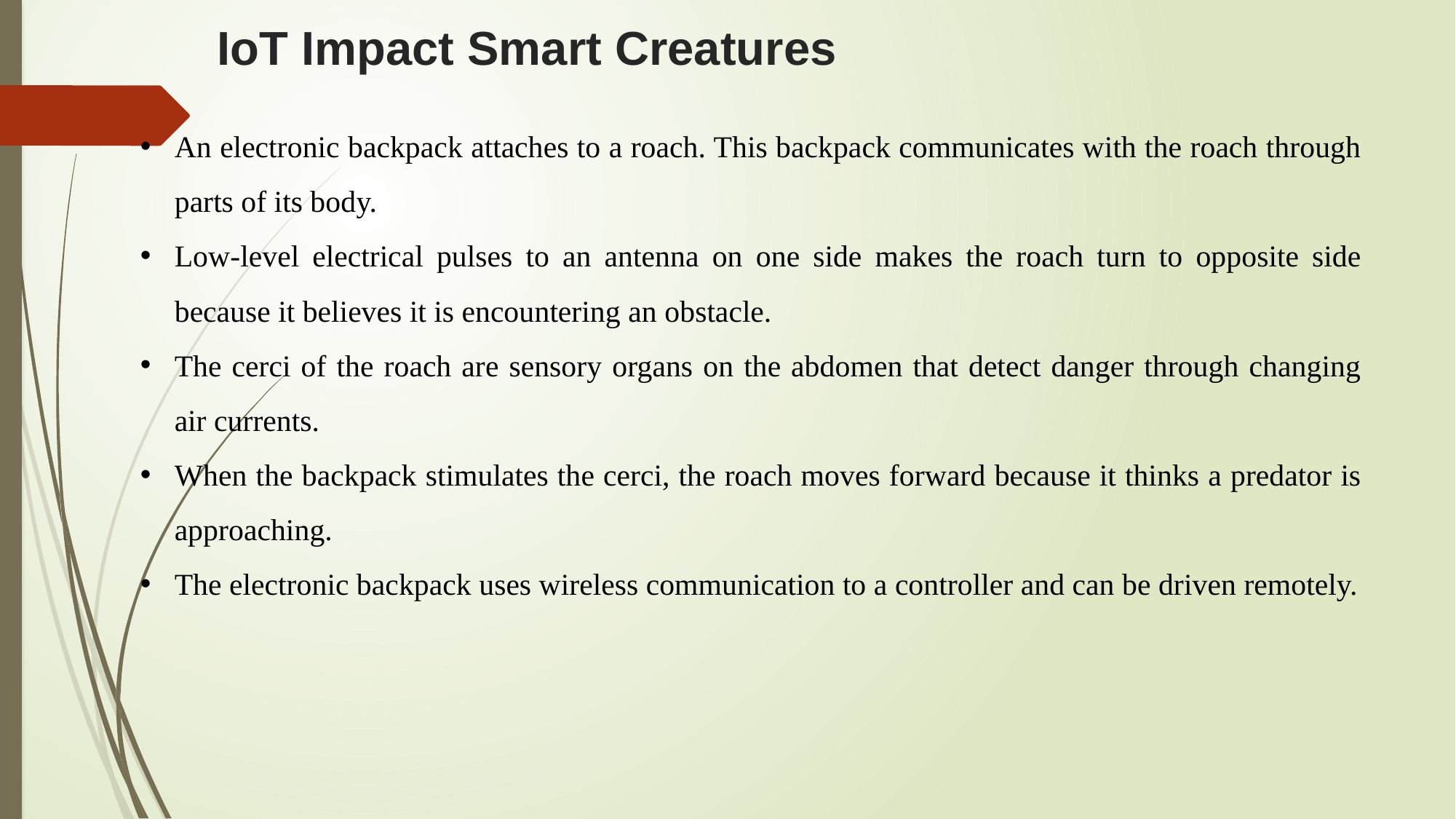

# IoT Impact Smart Creatures
An electronic backpack attaches to a roach. This backpack communicates with the roach through parts of its body.
Low-level electrical pulses to an antenna on one side makes the roach turn to opposite side because it believes it is encountering an obstacle.
The cerci of the roach are sensory organs on the abdomen that detect danger through changing air currents.
When the backpack stimulates the cerci, the roach moves forward because it thinks a predator is approaching.
The electronic backpack uses wireless communication to a controller and can be driven remotely.